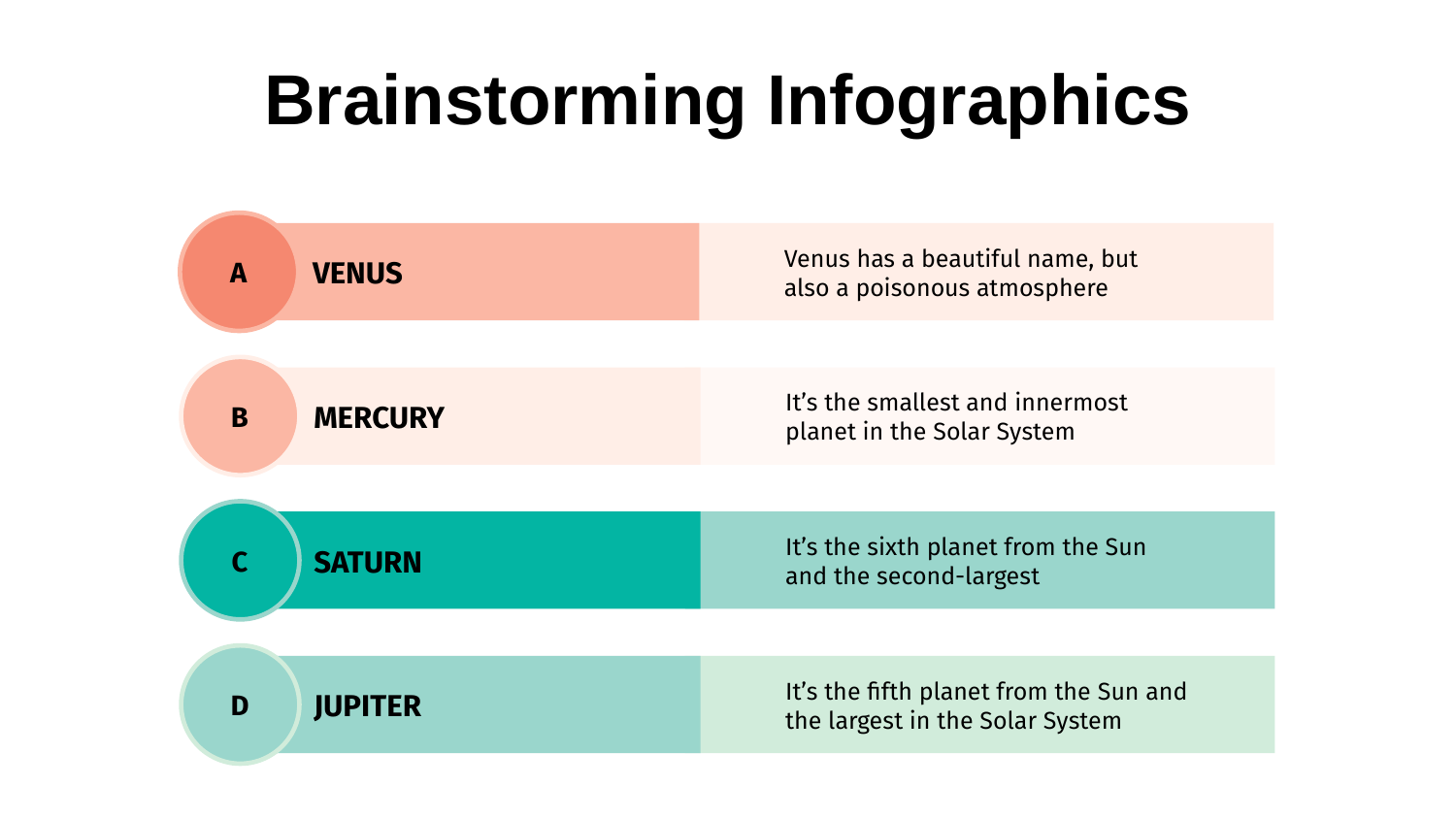

# Brainstorming Infographics

A
Venus has a beautiful name, but also a poisonous atmosphere
VENUS

B
It’s the smallest and innermost planet in the Solar System
MERCURY

C
It’s the sixth planet from the Sun and the second-largest
SATURN

D
It’s the fifth planet from the Sun and the largest in the Solar System
JUPITER